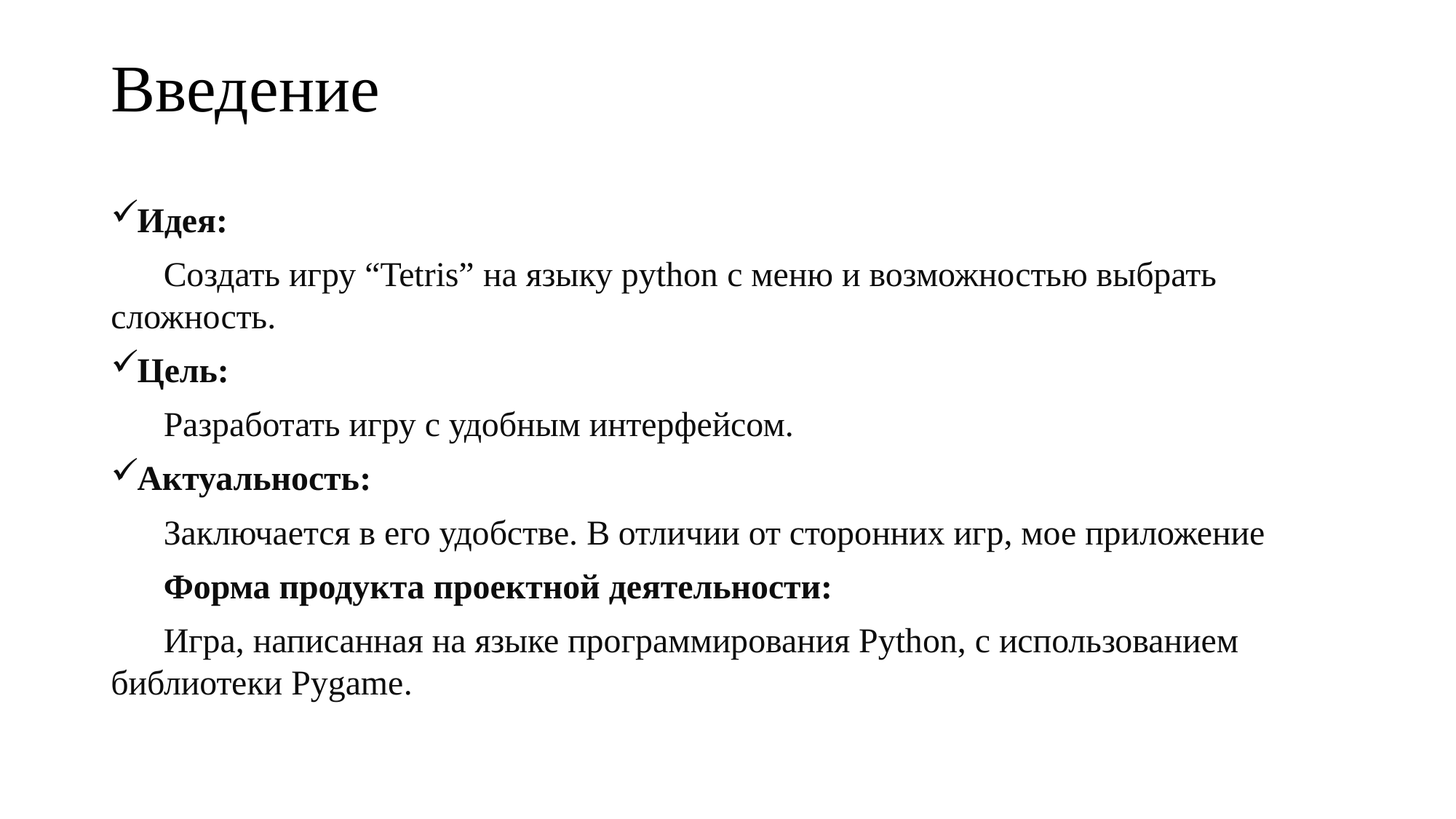

# Введение
Идея:
Создать игру “Tetris” на языку python с меню и возможностью выбрать сложность.
Цель:
Разработать игру с удобным интерфейсом.
Актуальность:
Заключается в его удобстве. В отличии от сторонних игр, мое приложение
Форма продукта проектной деятельности:
Игра, написанная на языке программирования Python, с использованием библиотеки Pygame.